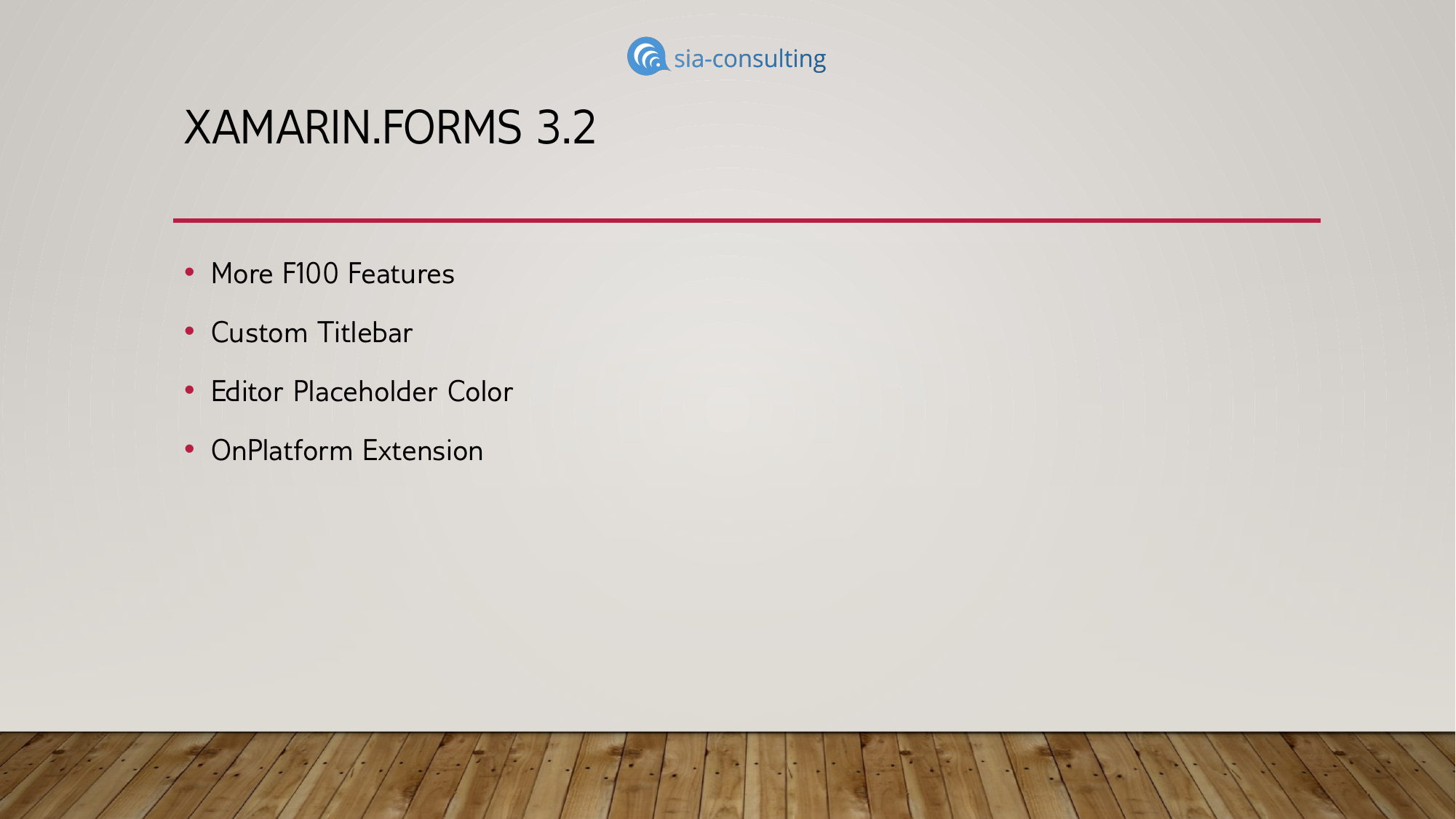

# Xamarin.Forms 3.2
More F100 Features
Custom Titlebar
Editor Placeholder Color
OnPlatform Extension